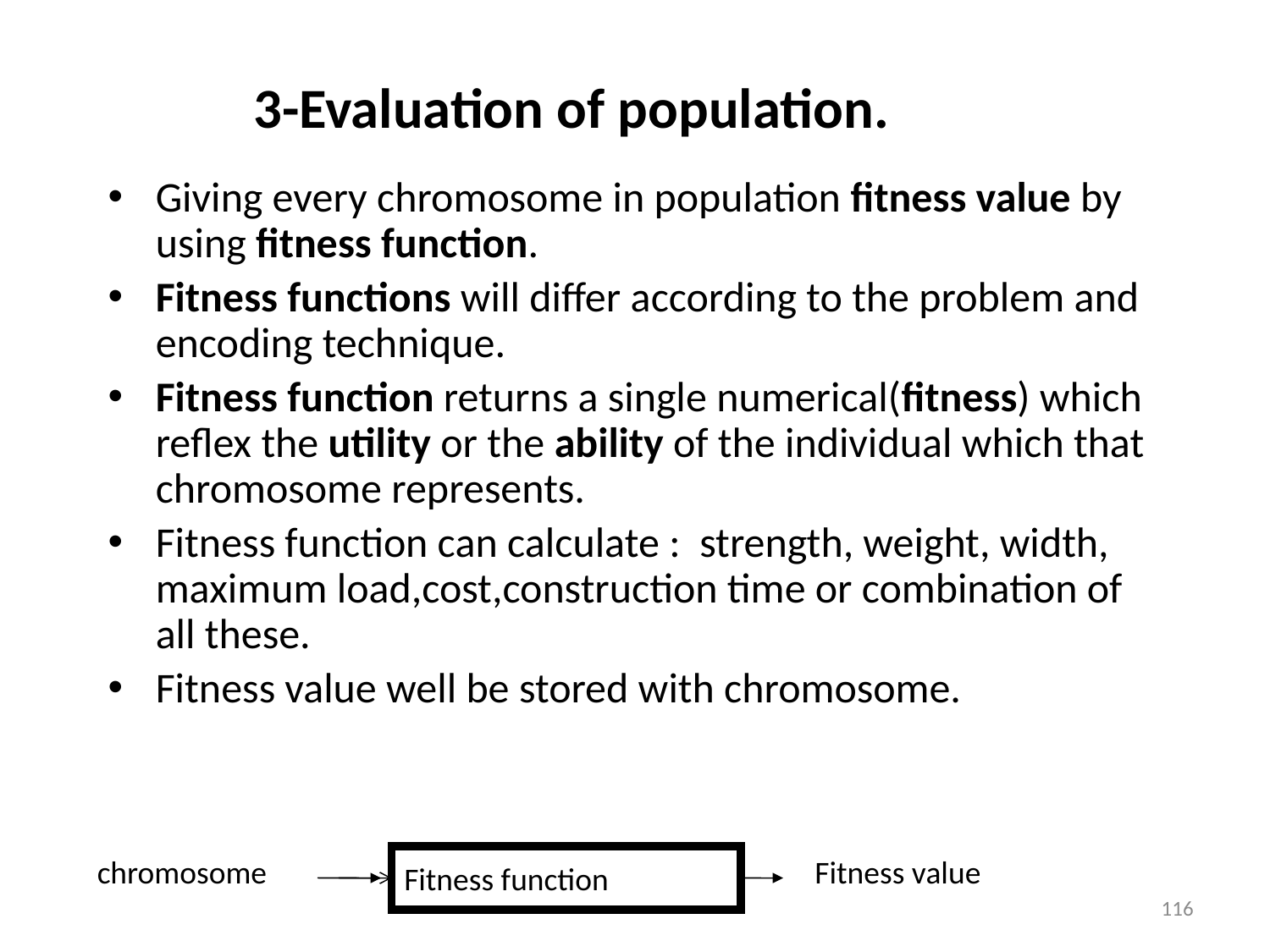

# 3-Evaluation of population.
Giving every chromosome in population fitness value by using fitness function.
Fitness functions will differ according to the problem and encoding technique.
Fitness function returns a single numerical(fitness) which reflex the utility or the ability of the individual which that chromosome represents.
Fitness function can calculate :  strength, weight, width, maximum load,cost,construction time or combination of all these.
Fitness value well be stored with chromosome.

chromosome
Fitness function
Fitness value

116